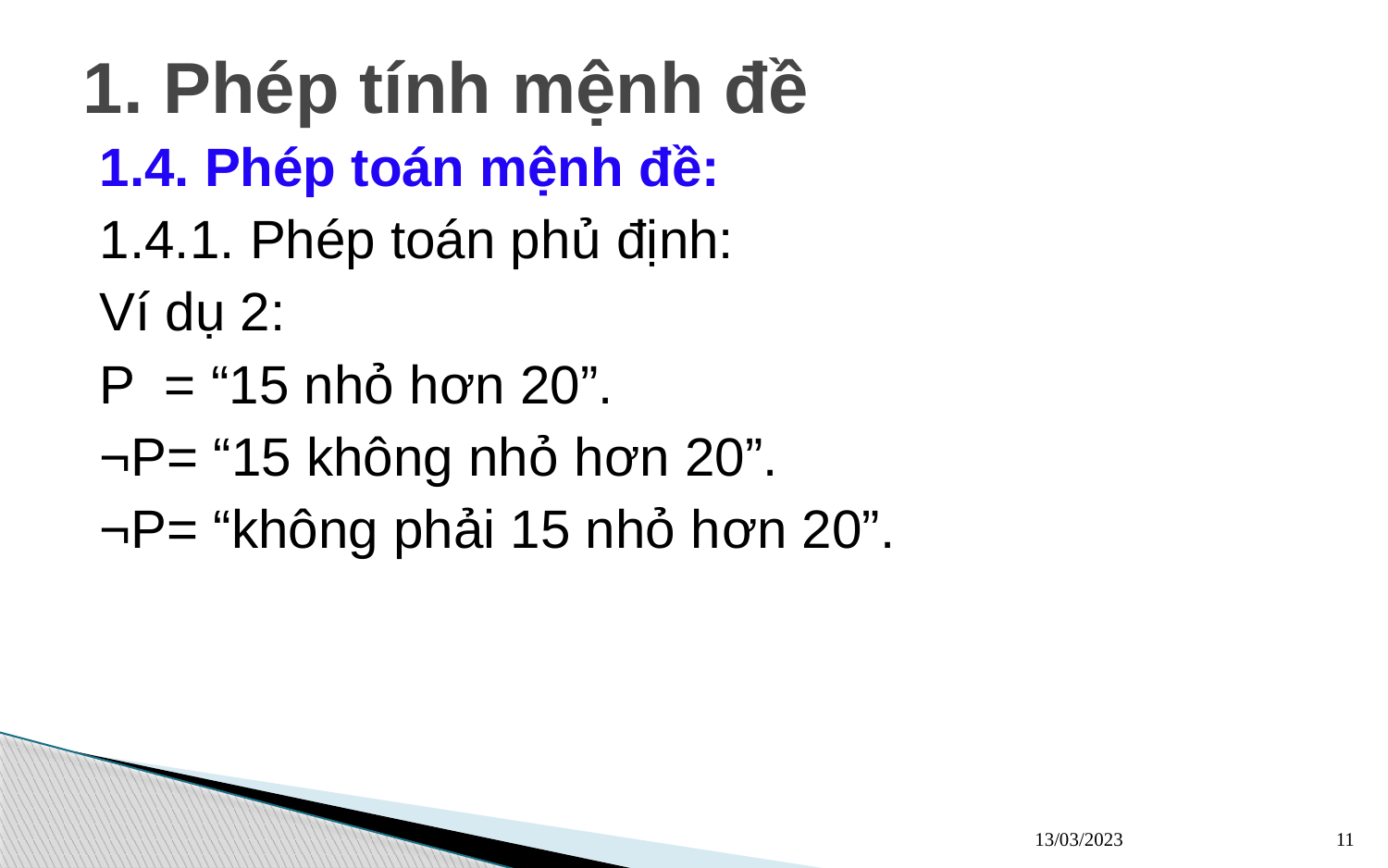

# 1. Phép tính mệnh đề
1.4. Phép toán mệnh đề:
1.4.1. Phép toán phủ định:
Ví dụ 2:
P  = “15 nhỏ hơn 20”.
¬P= “15 không nhỏ hơn 20”.
¬P= “không phải 15 nhỏ hơn 20”.

13/03/2023
11